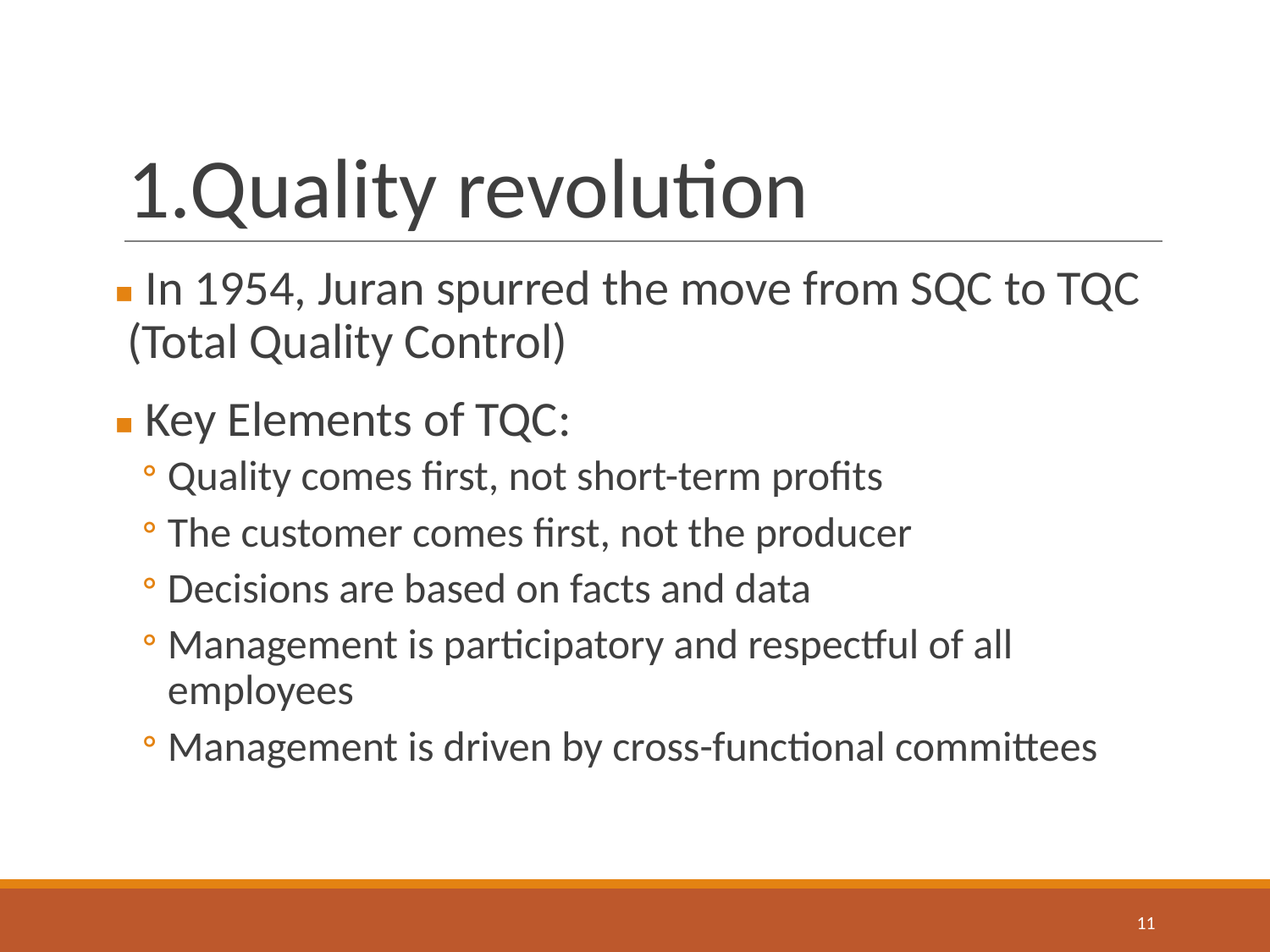

# 1.Quality revolution
 In 1954, Juran spurred the move from SQC to TQC (Total Quality Control)
 Key Elements of TQC:
Quality comes first, not short-term profits
The customer comes first, not the producer
Decisions are based on facts and data
Management is participatory and respectful of all employees
Management is driven by cross-functional committees

11